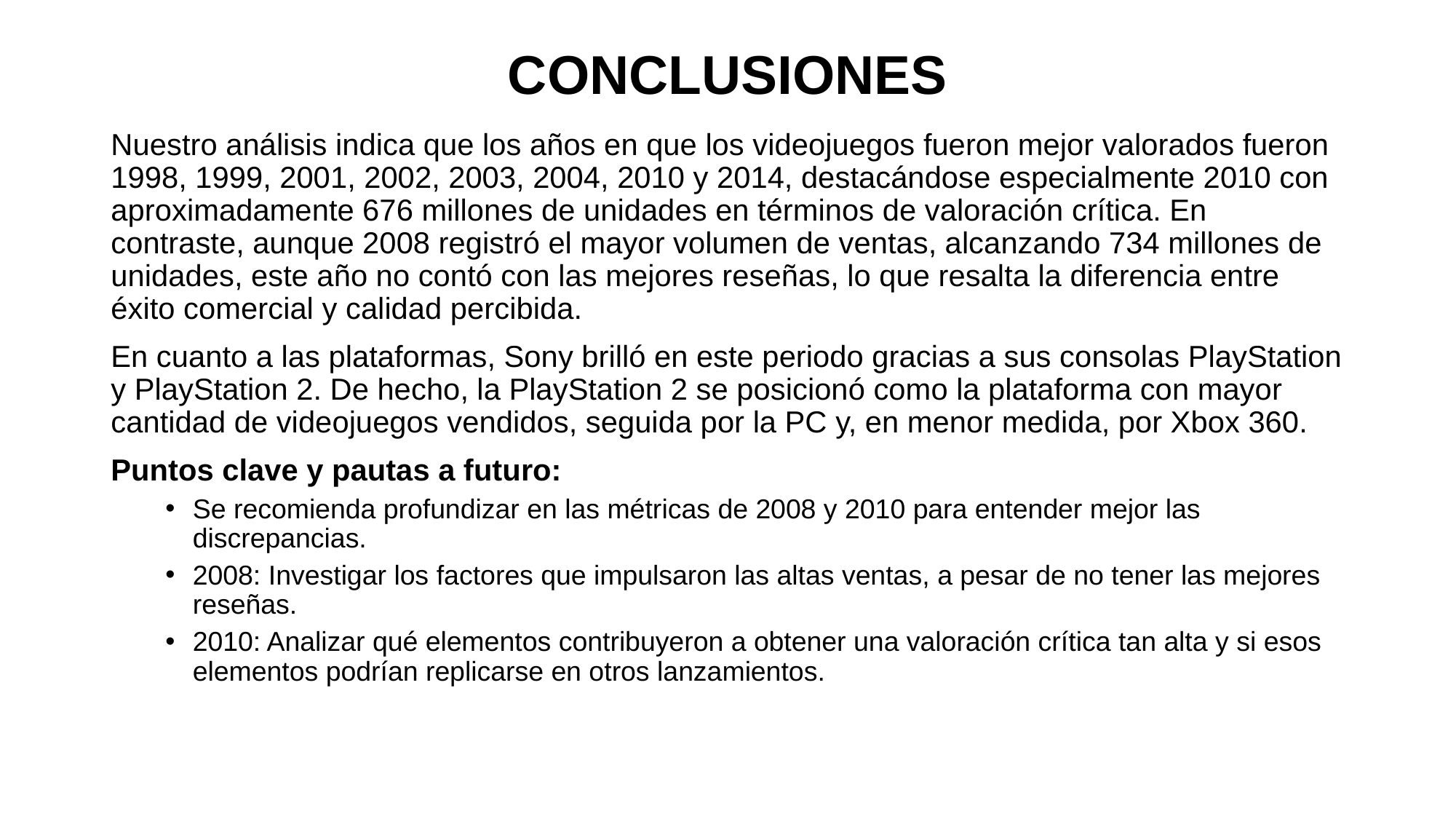

# CONCLUSIONES
Nuestro análisis indica que los años en que los videojuegos fueron mejor valorados fueron 1998, 1999, 2001, 2002, 2003, 2004, 2010 y 2014, destacándose especialmente 2010 con aproximadamente 676 millones de unidades en términos de valoración crítica. En contraste, aunque 2008 registró el mayor volumen de ventas, alcanzando 734 millones de unidades, este año no contó con las mejores reseñas, lo que resalta la diferencia entre éxito comercial y calidad percibida.
En cuanto a las plataformas, Sony brilló en este periodo gracias a sus consolas PlayStation y PlayStation 2. De hecho, la PlayStation 2 se posicionó como la plataforma con mayor cantidad de videojuegos vendidos, seguida por la PC y, en menor medida, por Xbox 360.
Puntos clave y pautas a futuro:
Se recomienda profundizar en las métricas de 2008 y 2010 para entender mejor las discrepancias.
2008: Investigar los factores que impulsaron las altas ventas, a pesar de no tener las mejores reseñas.
2010: Analizar qué elementos contribuyeron a obtener una valoración crítica tan alta y si esos elementos podrían replicarse en otros lanzamientos.